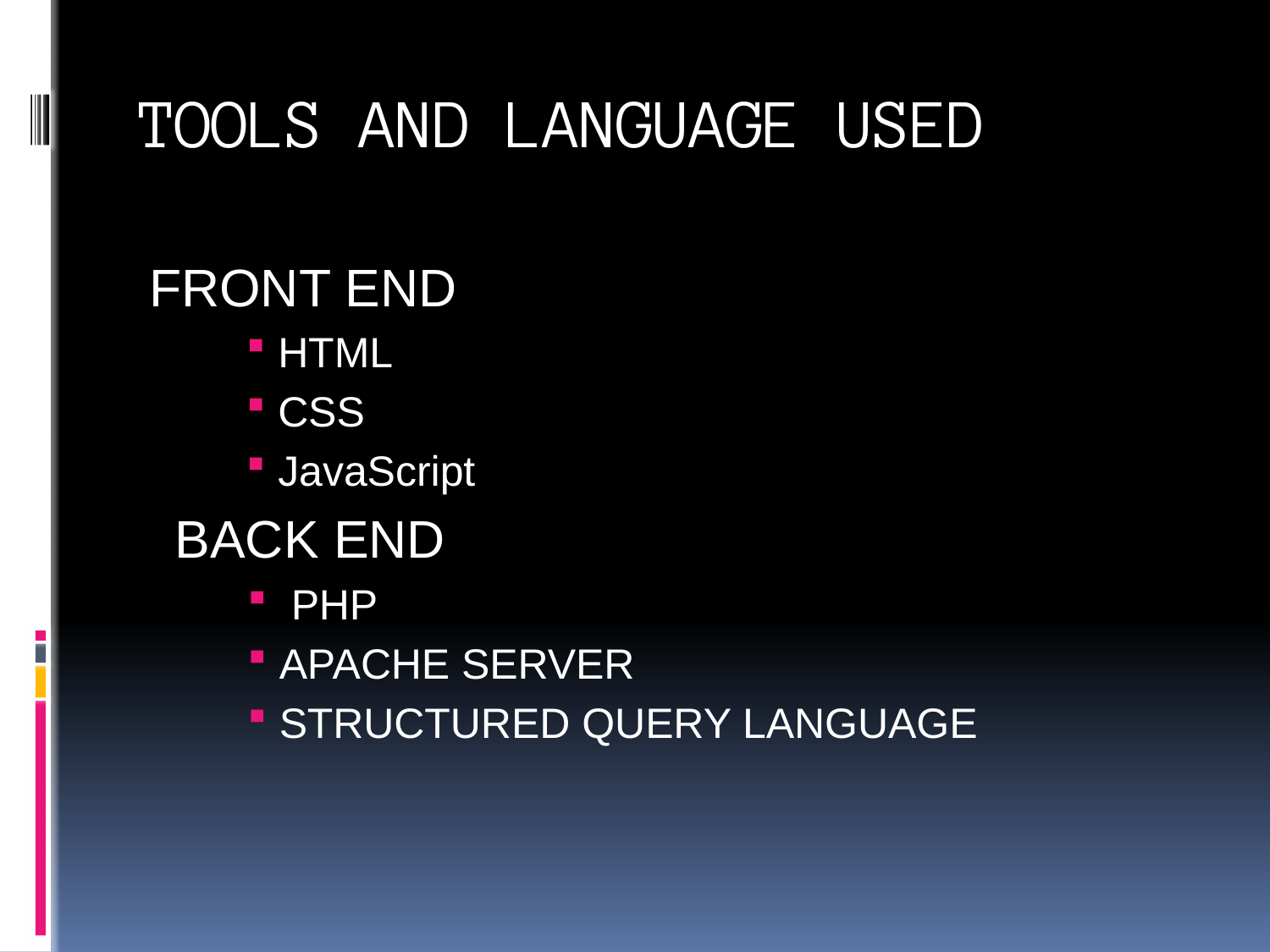

# TOOLS AND LANGUAGE USED
FRONT END
HTML
CSS
JavaScript
   BACK END
 PHP
APACHE SERVER
STRUCTURED QUERY LANGUAGE